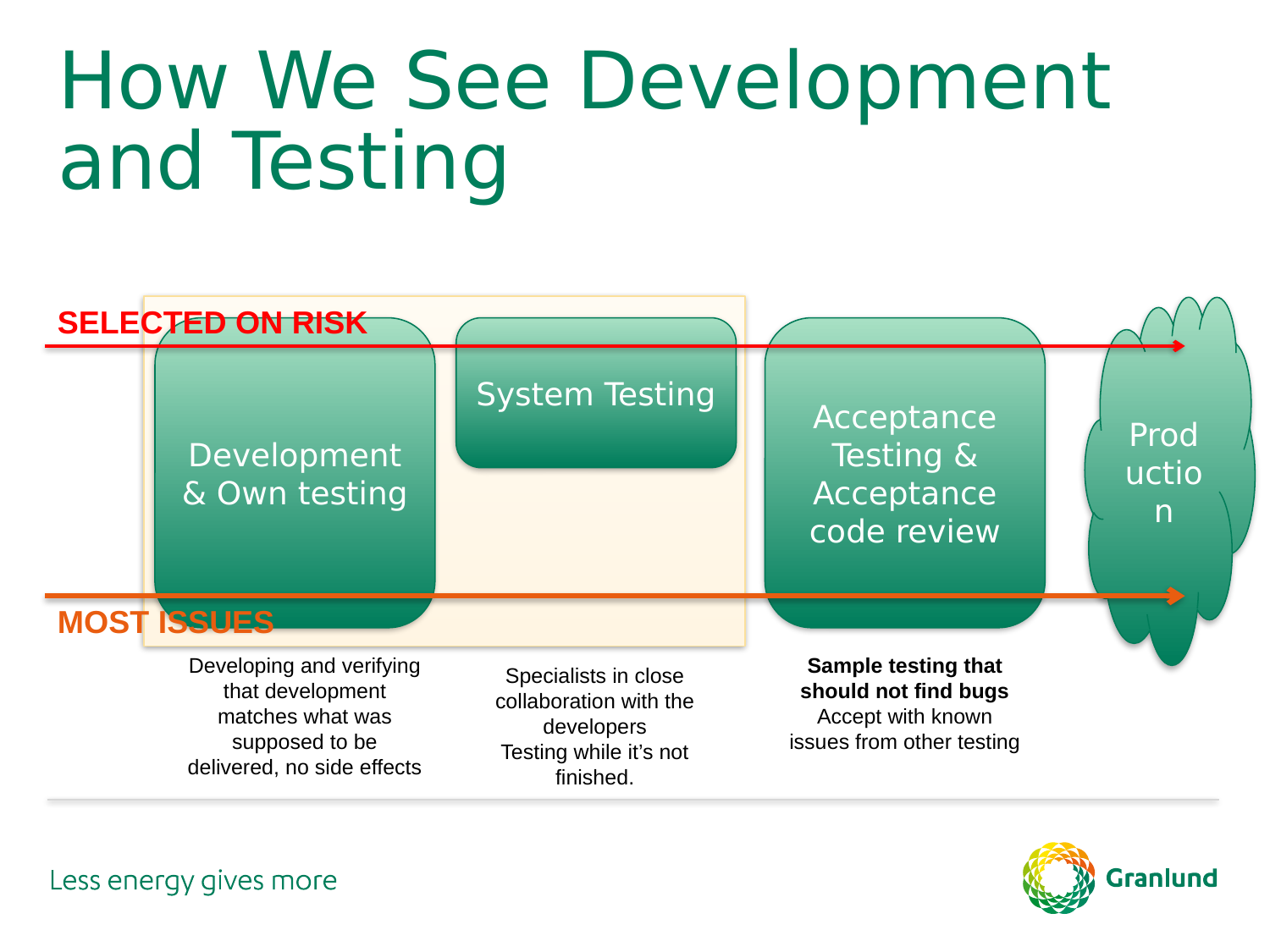

# How We See Development and Testing
SELECTED ON RISK

Production
Development & Own testing
System Testing
Acceptance Testing & Acceptance code review
MOST ISSUES
Developing and verifying that development matches what was supposed to be delivered, no side effects
Sample testing that should not find bugs
Accept with known issues from other testing
Specialists in close collaboration with the developers
Testing while it’s not finished.